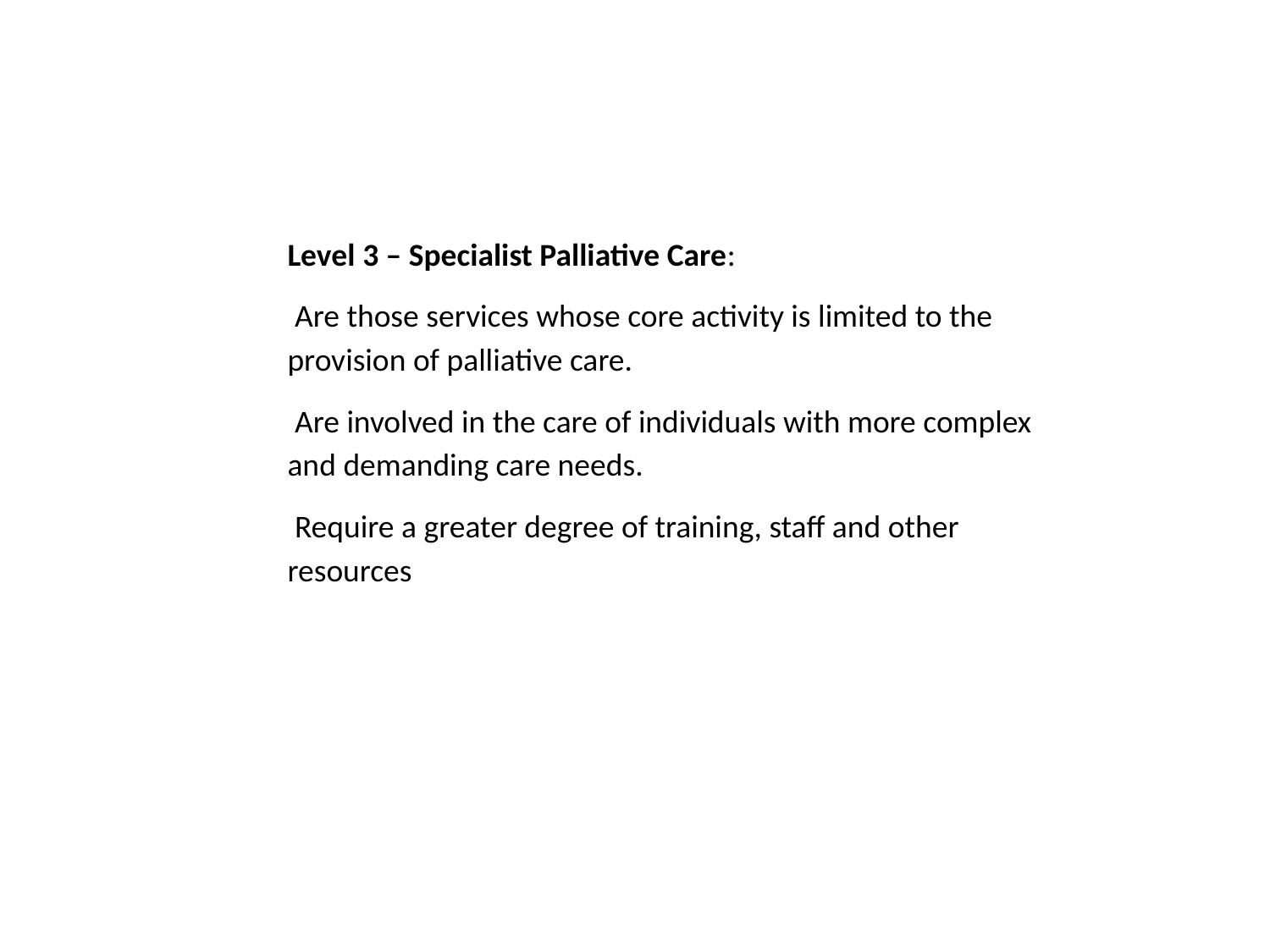

Level 3 – Specialist Palliative Care:
 Are those services whose core activity is limited to the provision of palliative care.
 Are involved in the care of individuals with more complex and demanding care needs.
 Require a greater degree of training, staff and other resources